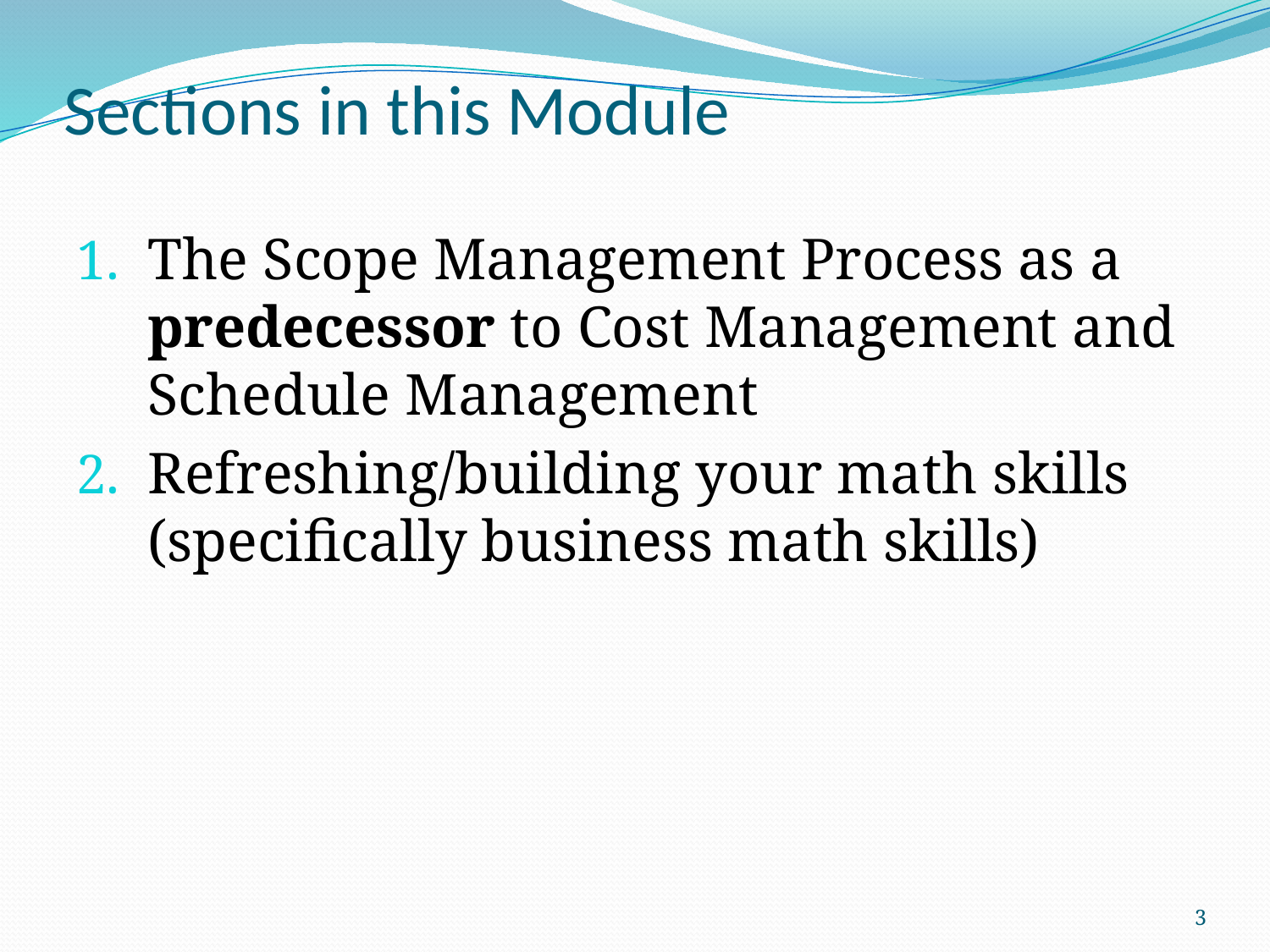

# Sections in this Module
The Scope Management Process as a predecessor to Cost Management and Schedule Management
Refreshing/building your math skills (specifically business math skills)

3